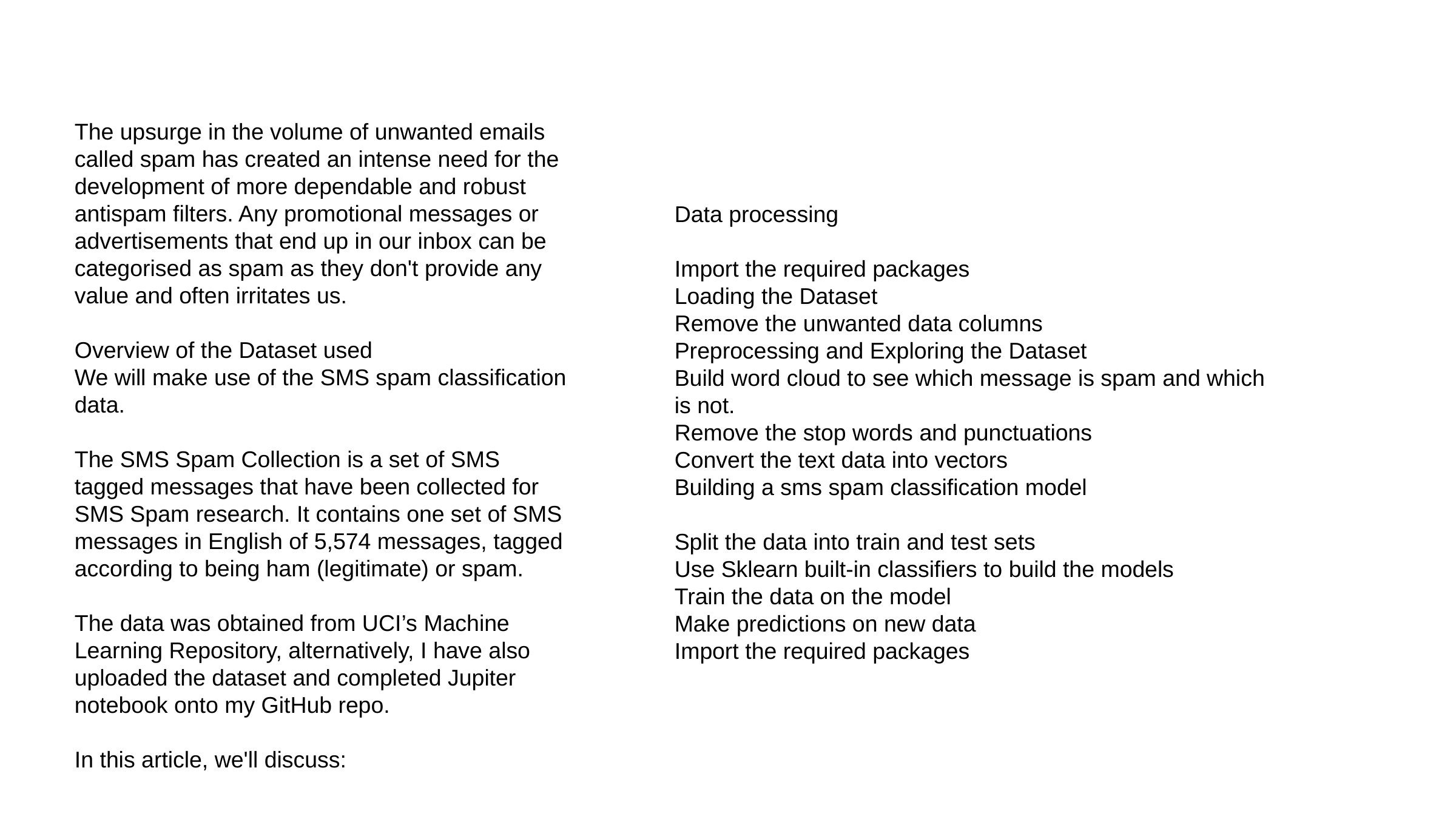

The upsurge in the volume of unwanted emails called spam has created an intense need for the development of more dependable and robust antispam filters. Any promotional messages or advertisements that end up in our inbox can be categorised as spam as they don't provide any value and often irritates us.

Overview of the Dataset used
We will make use of the SMS spam classification data.

The SMS Spam Collection is a set of SMS tagged messages that have been collected for SMS Spam research. It contains one set of SMS messages in English of 5,574 messages, tagged according to being ham (legitimate) or spam.

The data was obtained from UCI’s Machine Learning Repository, alternatively, I have also uploaded the dataset and completed Jupiter notebook onto my GitHub repo.

In this article, we'll discuss:
#
Data processing

Import the required packages
Loading the Dataset
Remove the unwanted data columns
Preprocessing and Exploring the Dataset
Build word cloud to see which message is spam and which is not.
Remove the stop words and punctuations
Convert the text data into vectors
Building a sms spam classification model

Split the data into train and test sets
Use Sklearn built-in classifiers to build the models
Train the data on the model
Make predictions on new data
Import the required packages